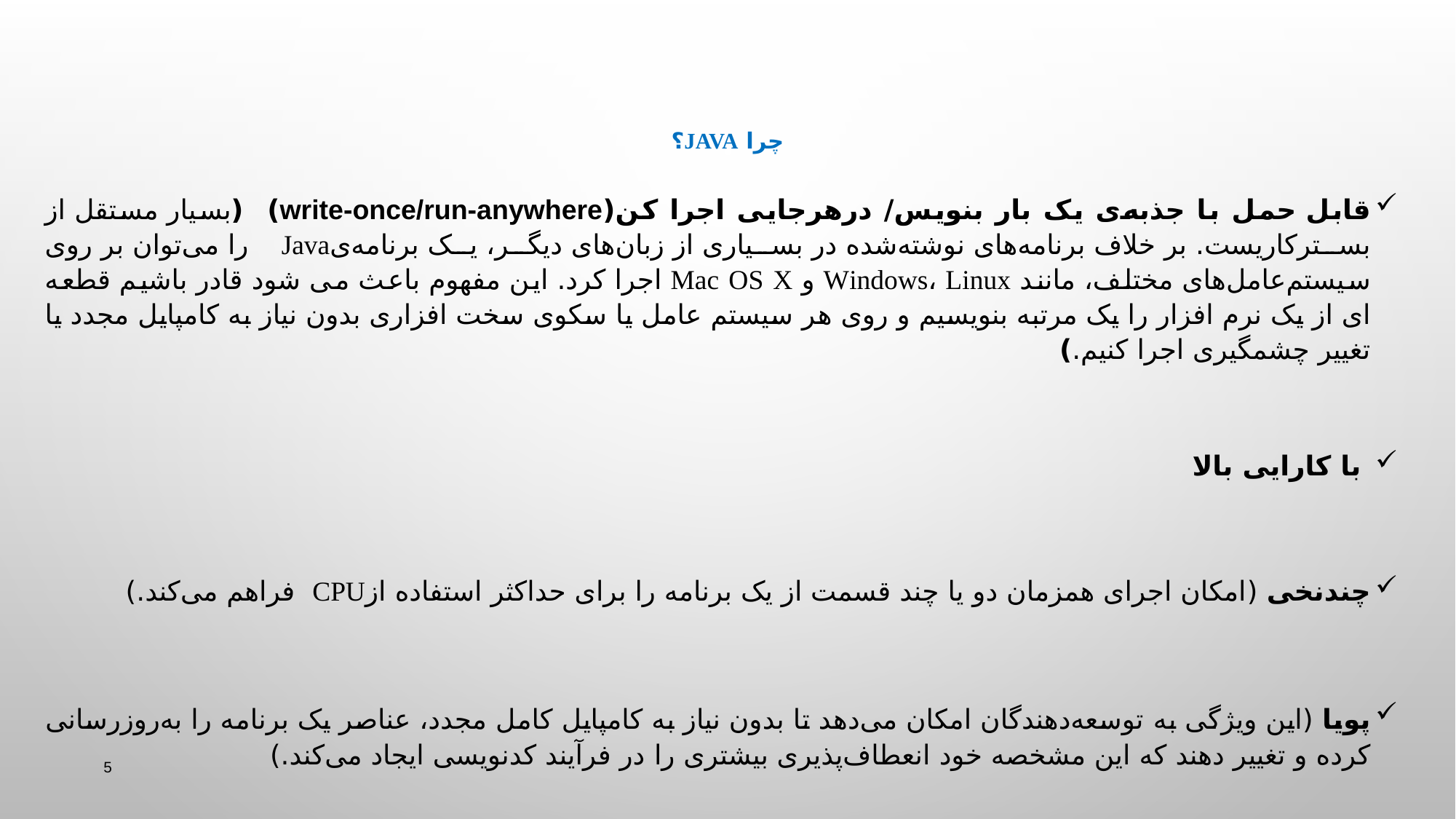

قابل حمل با جذبه‌ی یک بار بنویس/ درهرجایی اجرا کن(write-once/run-anywhere)  (بسیار مستقل از بسترکاریست. بر خلاف برنامه‌های نوشته‌شده در بسیاری از زبان‌های دیگر، یک برنامه‌یJava  را می‌توان بر روی سیستم‌عامل‌های مختلف، مانند Windows، Linux و Mac OS X اجرا کرد. این مفهوم باعث می شود قادر باشیم قطعه ای از یک نرم افزار را یک مرتبه بنویسیم و روی هر سیستم عامل یا سکوی سخت افزاری بدون نیاز به کامپایل مجدد یا تغییر چشمگیری اجرا کنیم.)

 با کارایی بالا

چندنخی (امکان اجرای همزمان دو یا چند قسمت از یک برنامه را برای حداکثر استفاده ازCPU  فراهم می‌کند.)

پویا (این ویژگی به توسعه‌دهندگان امکان می‌دهد تا بدون نیاز به کامپایل کامل مجدد، عناصر یک برنامه را به‌روزرسانی کرده و تغییر دهند که این مشخصه خود انعطاف‌پذیری بیشتری را در فرآیند کدنویسی ایجاد می‌کند.)

# چرا Java؟
5